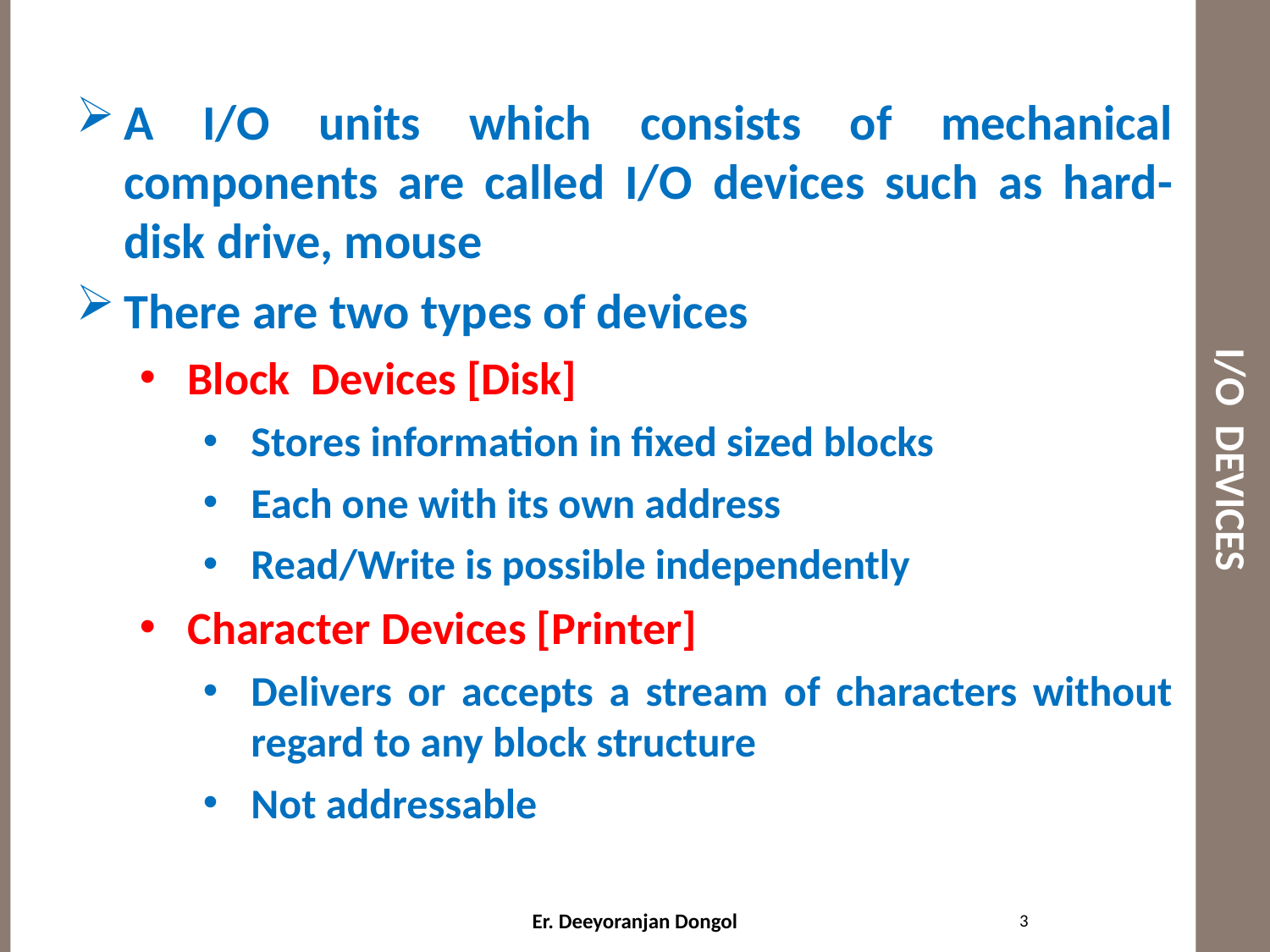

# I/O  DEVICES
A I/O units which consists of mechanical components are called I/O devices such as hard-disk drive, mouse
There are two types of devices
Block  Devices [Disk]
Stores information in fixed sized blocks
Each one with its own address
Read/Write is possible independently
Character Devices [Printer]
Delivers or accepts a stream of characters without regard to any block structure
Not addressable
3
Er. Deeyoranjan Dongol